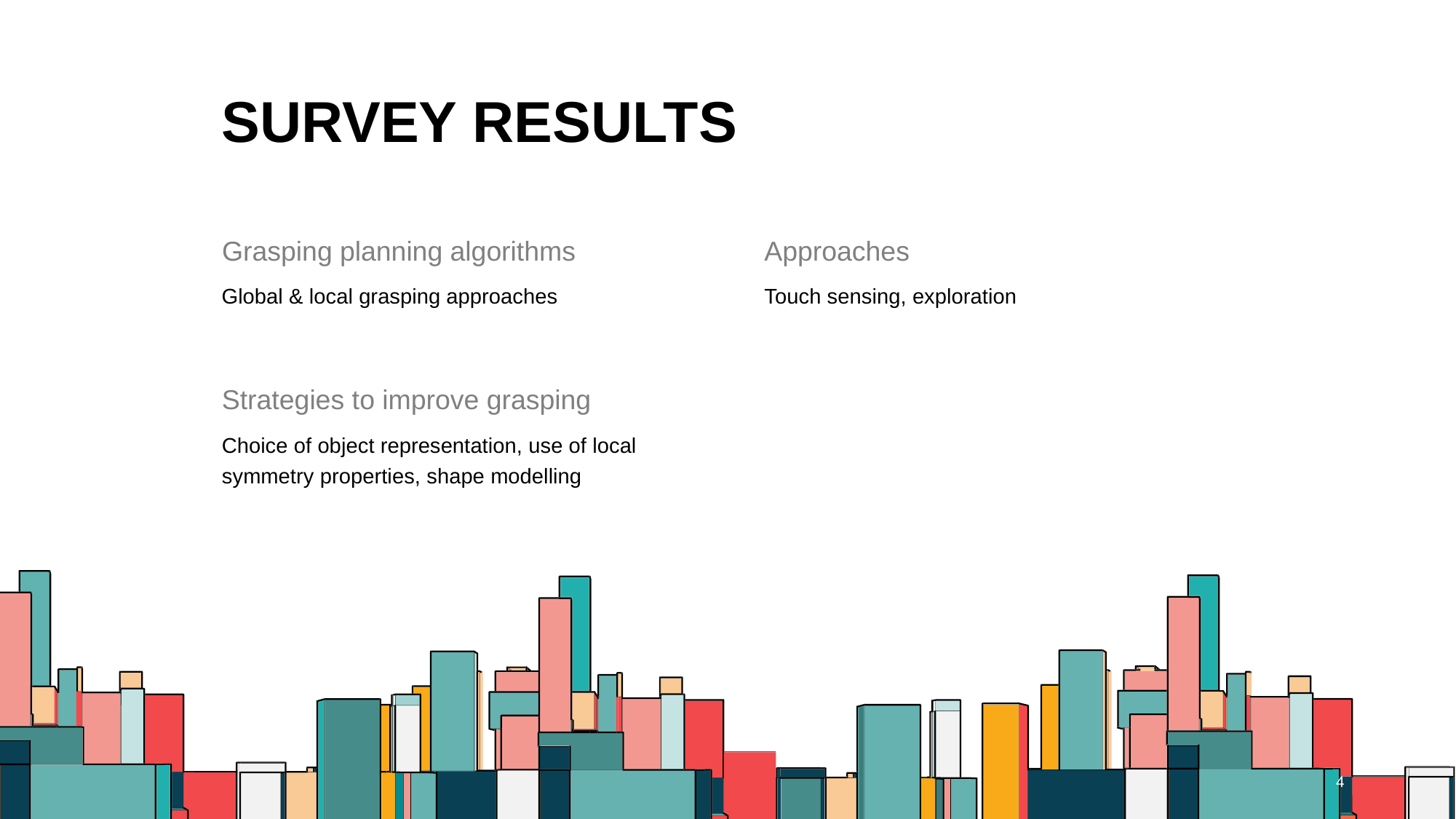

# SURVEY RESULTS
Grasping planning algorithms
Approaches
Touch sensing, exploration
Global & local grasping approaches
Strategies to improve grasping
Choice of object representation, use of local symmetry properties, shape modelling
4